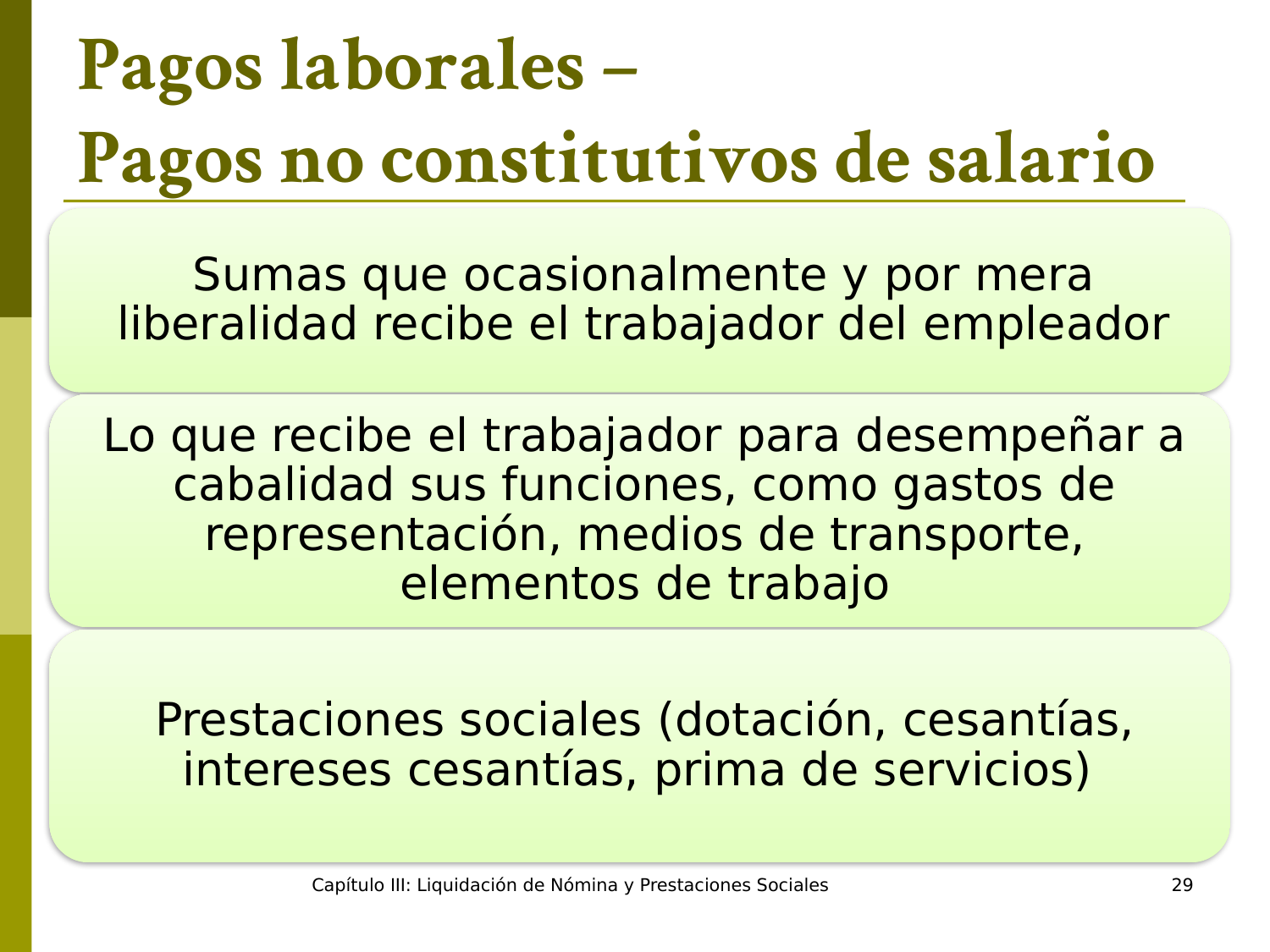

# Pagos laborales – Pagos no constitutivos de salario
Sumas que ocasionalmente y por mera liberalidad recibe el trabajador del empleador
Lo que recibe el trabajador para desempeñar a cabalidad sus funciones, como gastos de representación, medios de transporte, elementos de trabajo
Prestaciones sociales (dotación, cesantías, intereses cesantías, prima de servicios)
Capítulo III: Liquidación de Nómina y Prestaciones Sociales
29